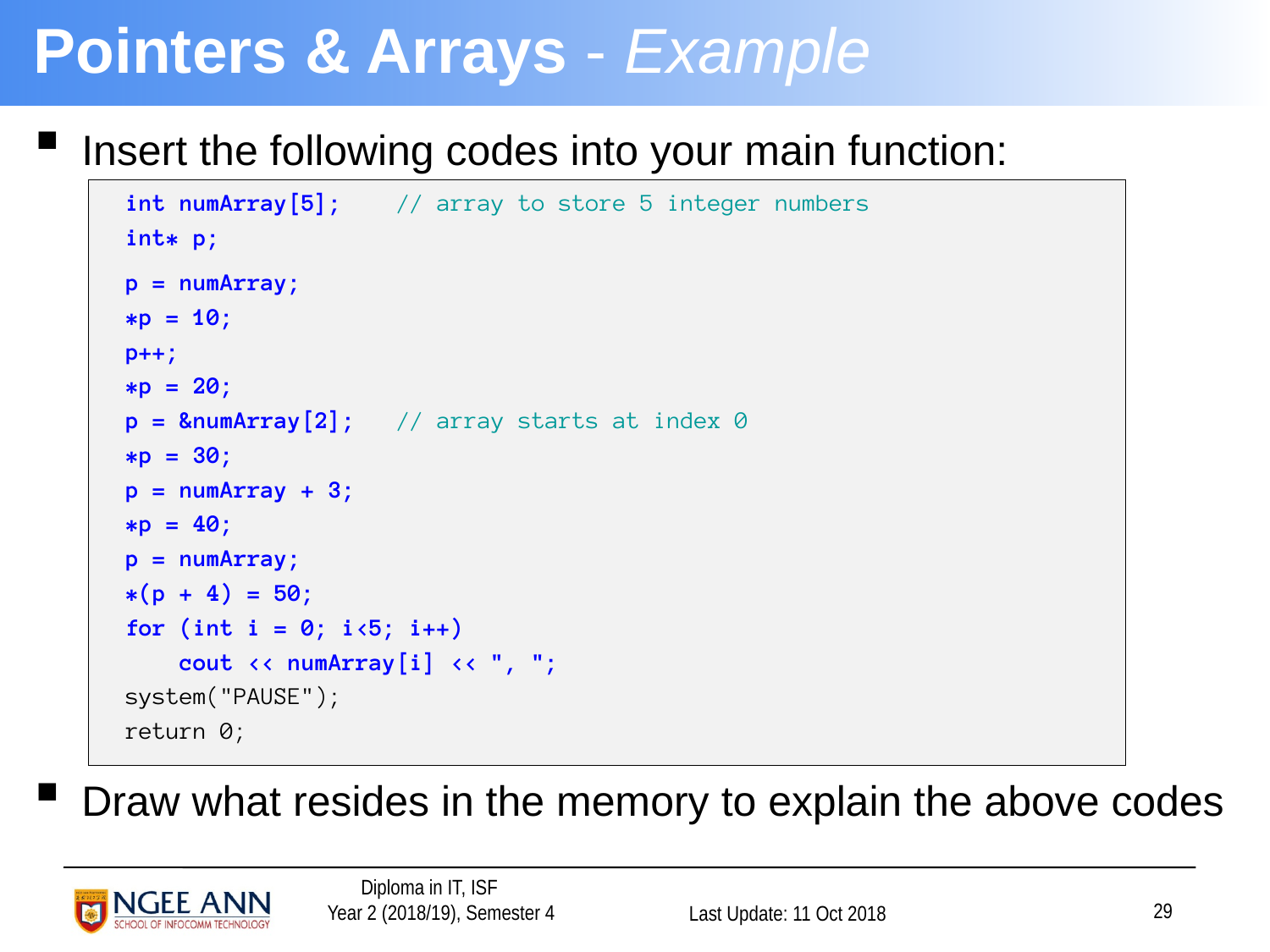

# Pointers & Arrays - Example
Insert the following codes into your main function:

Draw what resides in the memory to explain the above codes

int numArray[5];    // array to store 5 integer numbers
int* p;
p = numArray;
*p = 10;
p++;
*p = 20;
p = &numArray[2];   // array starts at index 0
*p = 30;
p = numArray + 3;
*p = 40;
p = numArray;
*(p + 4) = 50;
for (int i = 0; i<5; i++)
    cout << numArray[i] << ", ";
system("PAUSE");
return 0;